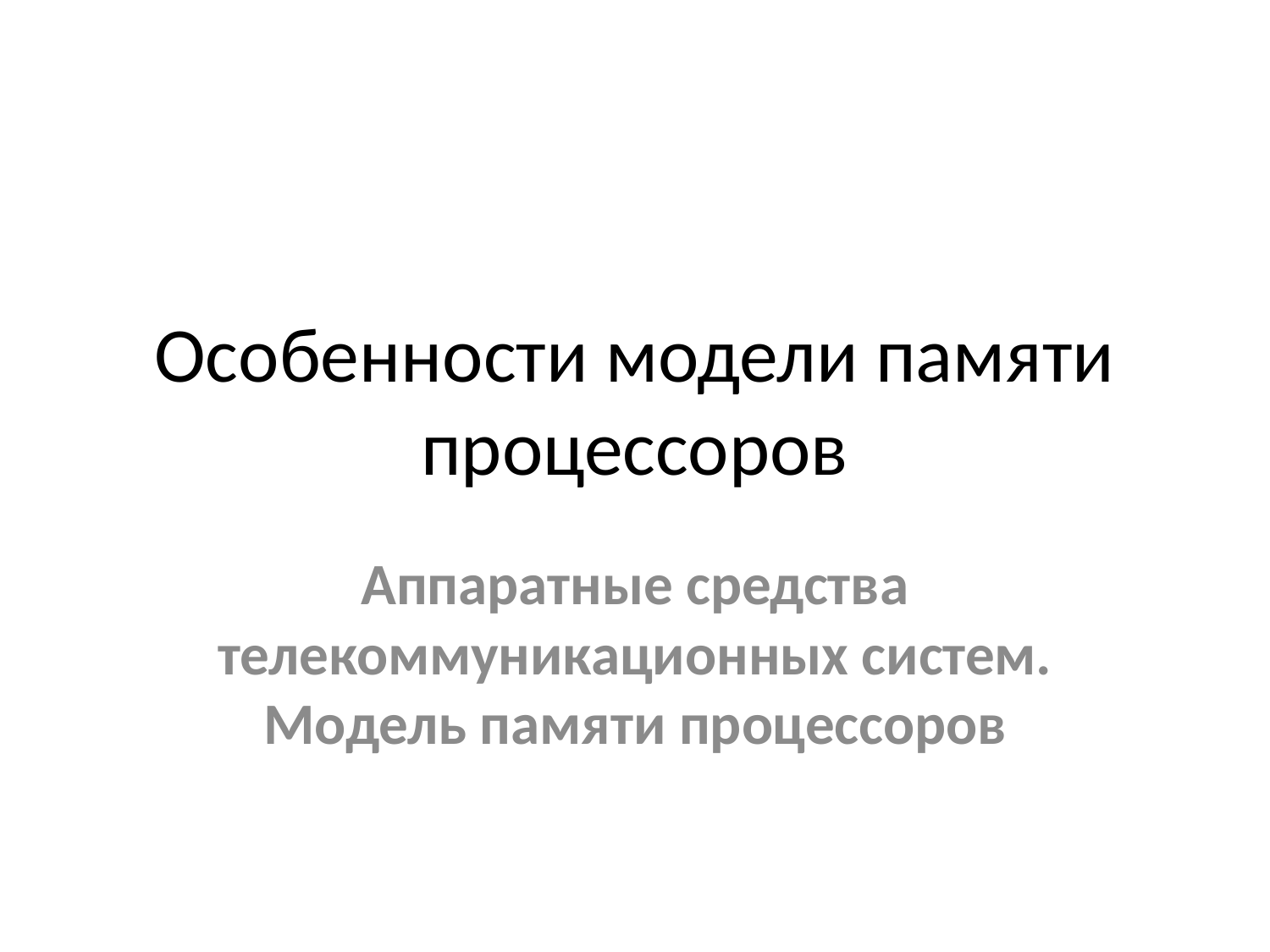

# Особенности модели памяти процессоров
Аппаратные средства телекоммуникационных систем. Модель памяти процессоров